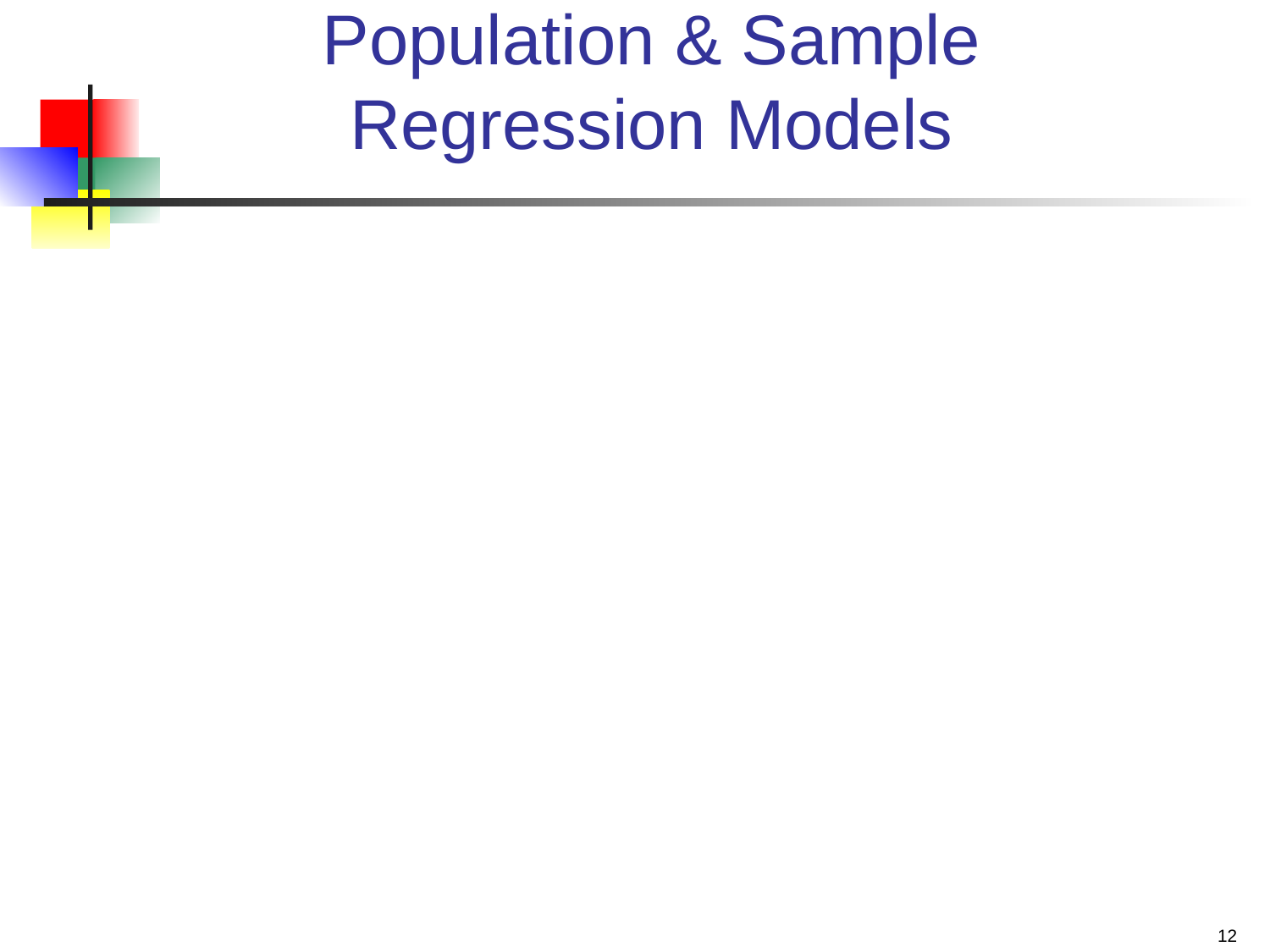

12
# Population & Sample Regression Models